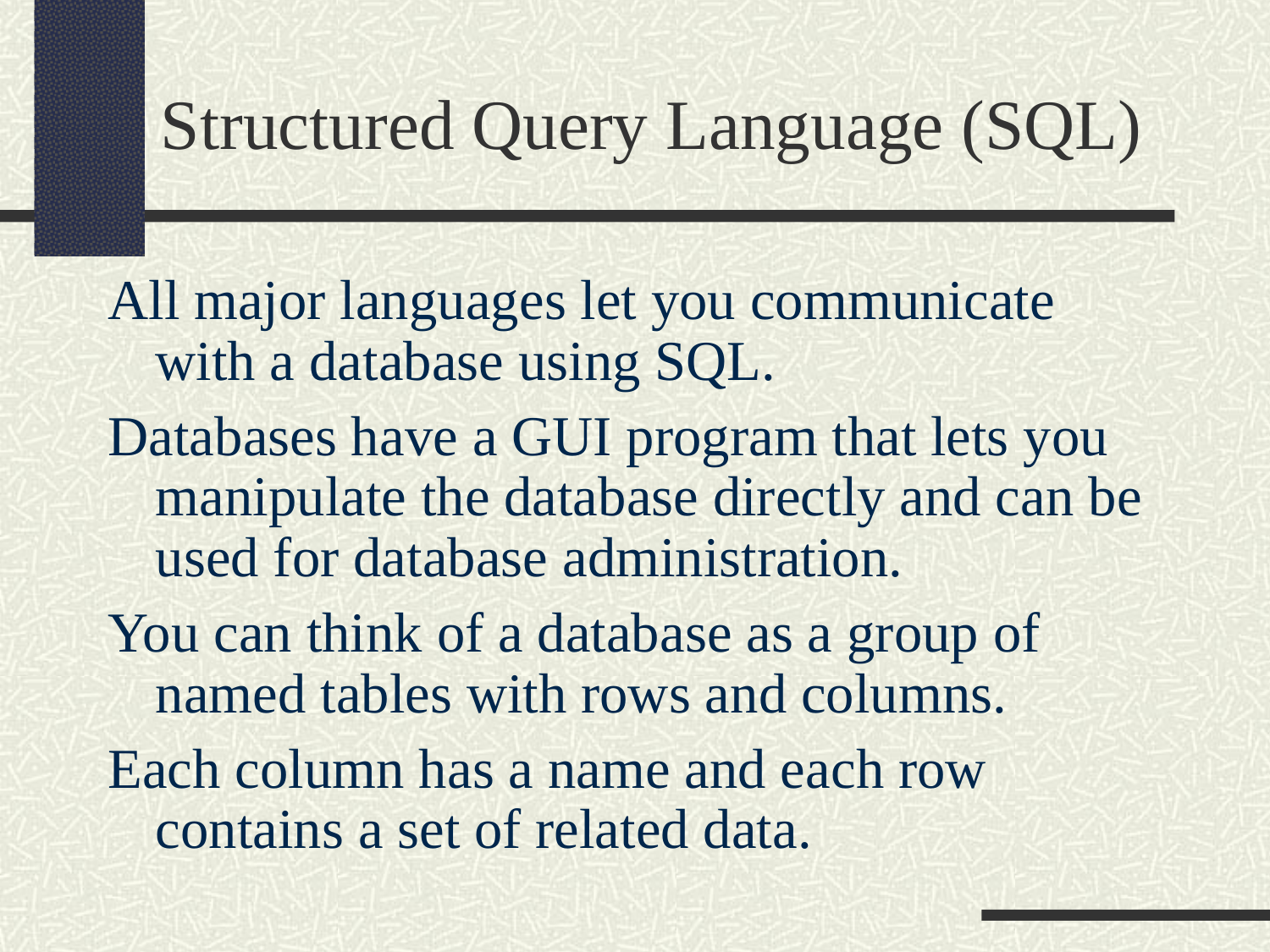

Structured Query Language (SQL)
All major languages let you communicate with a database using SQL.
Databases have a GUI program that lets you manipulate the database directly and can be used for database administration.
You can think of a database as a group of named tables with rows and columns.
Each column has a name and each row contains a set of related data.